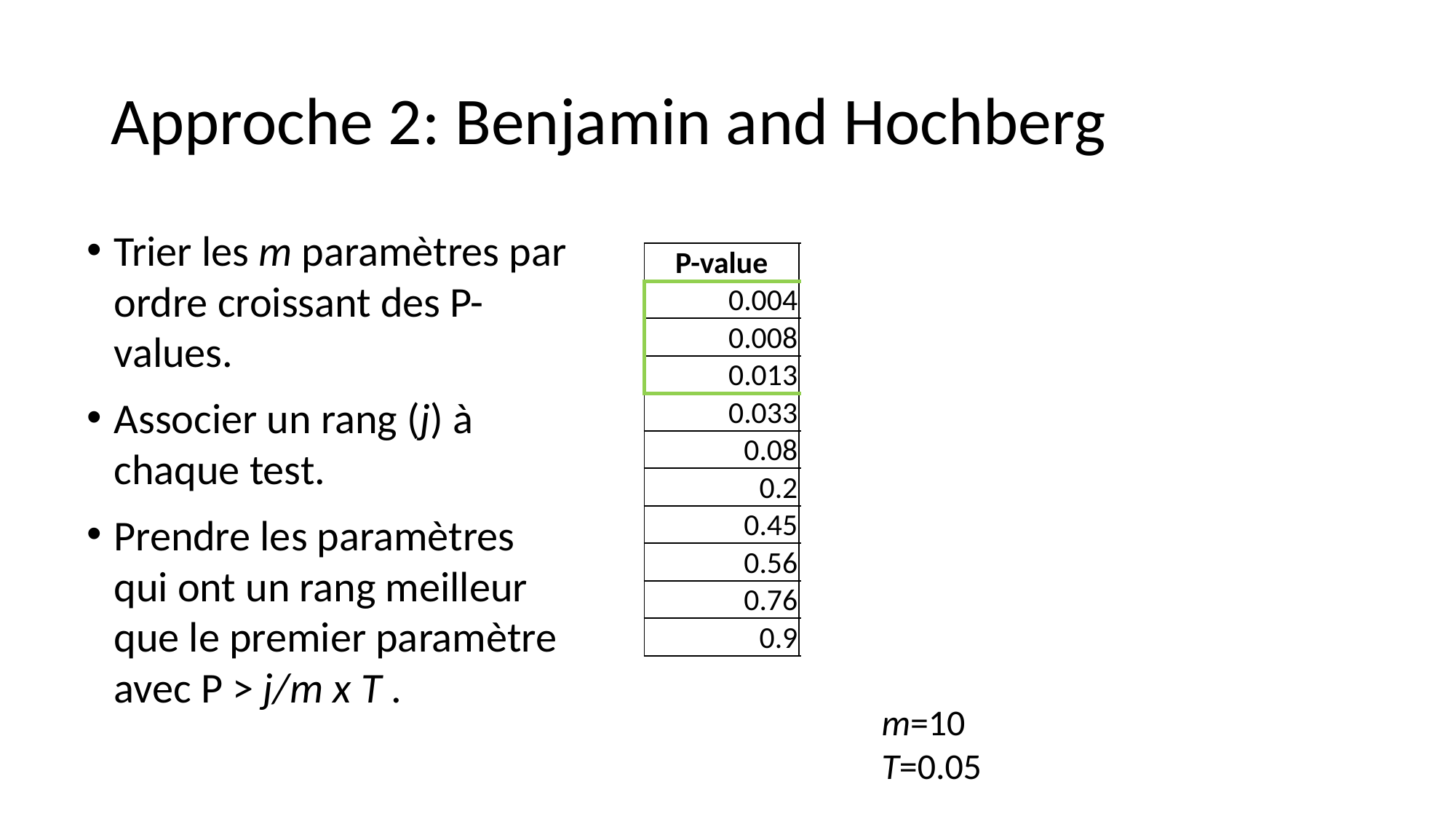

# Approche 2: Benjamin and Hochberg
Trier les m paramètres par ordre croissant des P-values.
Associer un rang (j) à chaque test.
Prendre les paramètres qui ont un rang meilleur que le premier paramètre avec P > j/m x T .

| P-value | Rank (j) | j/m x T | Accept |
| --- | --- | --- | --- |
| 0.004 | 1 | 0.005 | 1 |
| 0.008 | 2 | 0.01 | 1 |
| 0.013 | 3 | 0.015 | 1 |
| 0.033 | 4 | 0.02 | 0 |
| 0.08 | 5 | 0.025 | 0 |
| 0.2 | 6 | 0.03 | 0 |
| 0.45 | 7 | 0.035 | 0 |
| 0.56 | 8 | 0.04 | 0 |
| 0.76 | 9 | 0.045 | 0 |
| 0.9 | 10 | 0.05 | 0 |

m=10
T=0.05